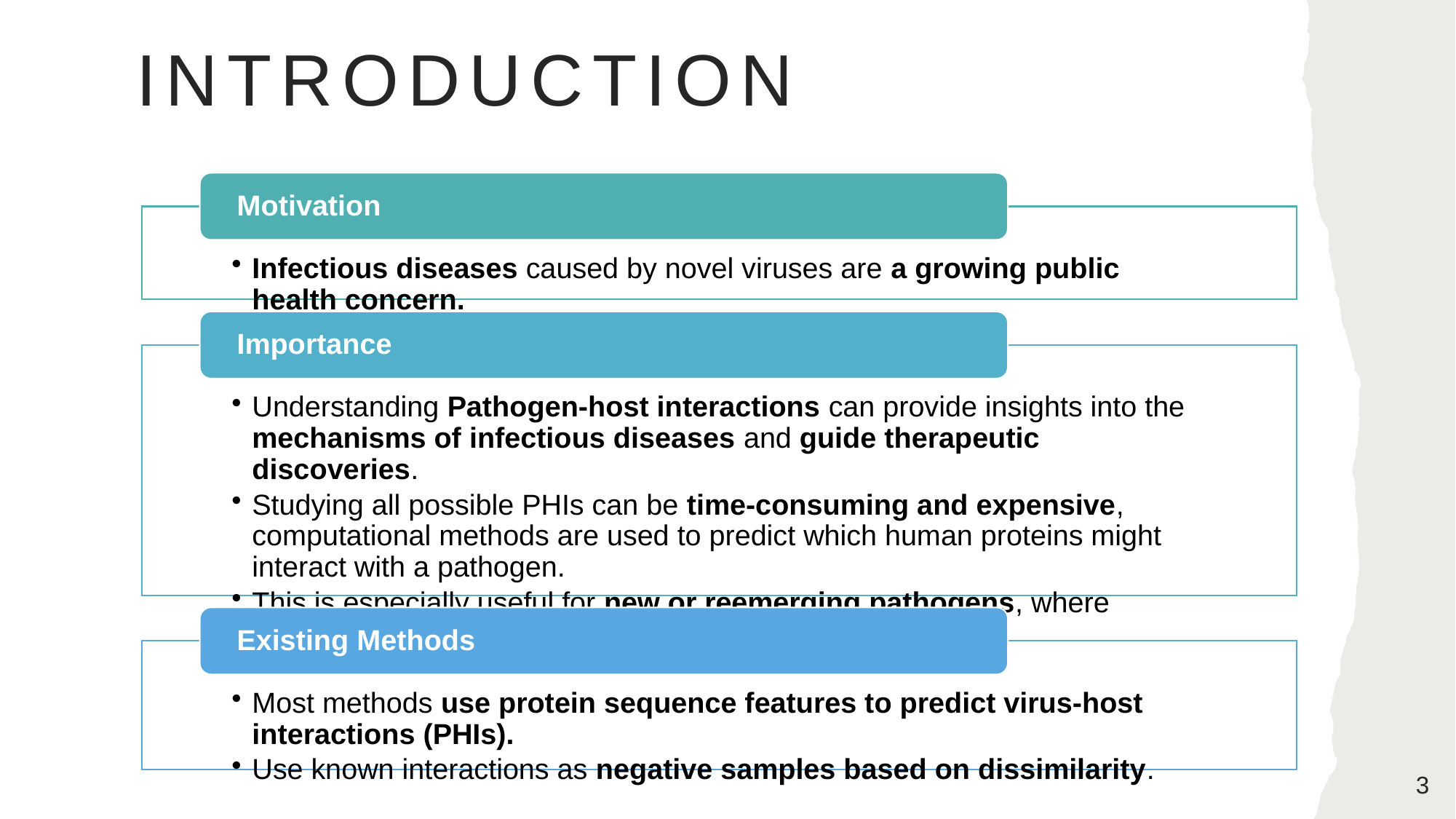

# Introduction
Infectious diseases caused by novel viruses are a growing public health concern.
Motivation
Understanding Pathogen-host interactions can provide insights into the mechanisms of infectious diseases and guide therapeutic discoveries.
Studying all possible PHIs can be time-consuming and expensive, computational methods are used to predict which human proteins might interact with a pathogen.
This is especially useful for new or reemerging pathogens, where experimental data may be limited.
Importance
Most methods use protein sequence features to predict virus-host interactions (PHIs).
Use known interactions as negative samples based on dissimilarity.
Existing Methods
3